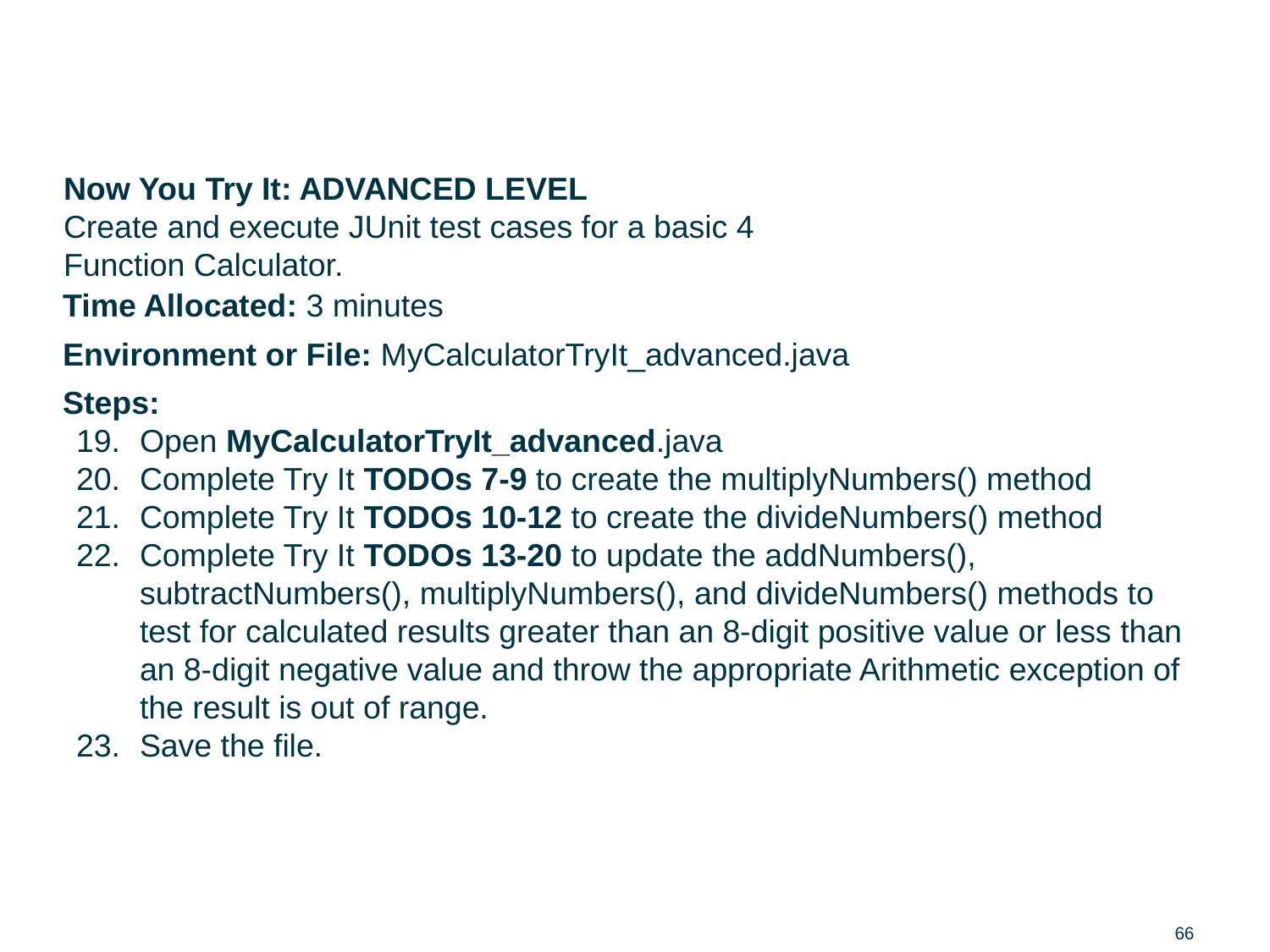

# JUnit Test  Creation / Execution: Try It (5 of 6) ADVANCED
Now You Try It: ADVANCED LEVEL
Create and execute JUnit test cases for a basic 4 Function Calculator.

Time Allocated: 3 minutes
Environment or File: MyCalculatorTryIt_advanced.java
Steps:
Open MyCalculatorTryIt_advanced.java
Complete Try It TODOs 7-9 to create the multiplyNumbers() method
Complete Try It TODOs 10-12 to create the divideNumbers() method
Complete Try It TODOs 13-20 to update the addNumbers(), subtractNumbers(), multiplyNumbers(), and divideNumbers() methods to test for calculated results greater than an 8-digit positive value or less than an 8-digit negative value and throw the appropriate Arithmetic exception of the result is out of range.
Save the file.
66